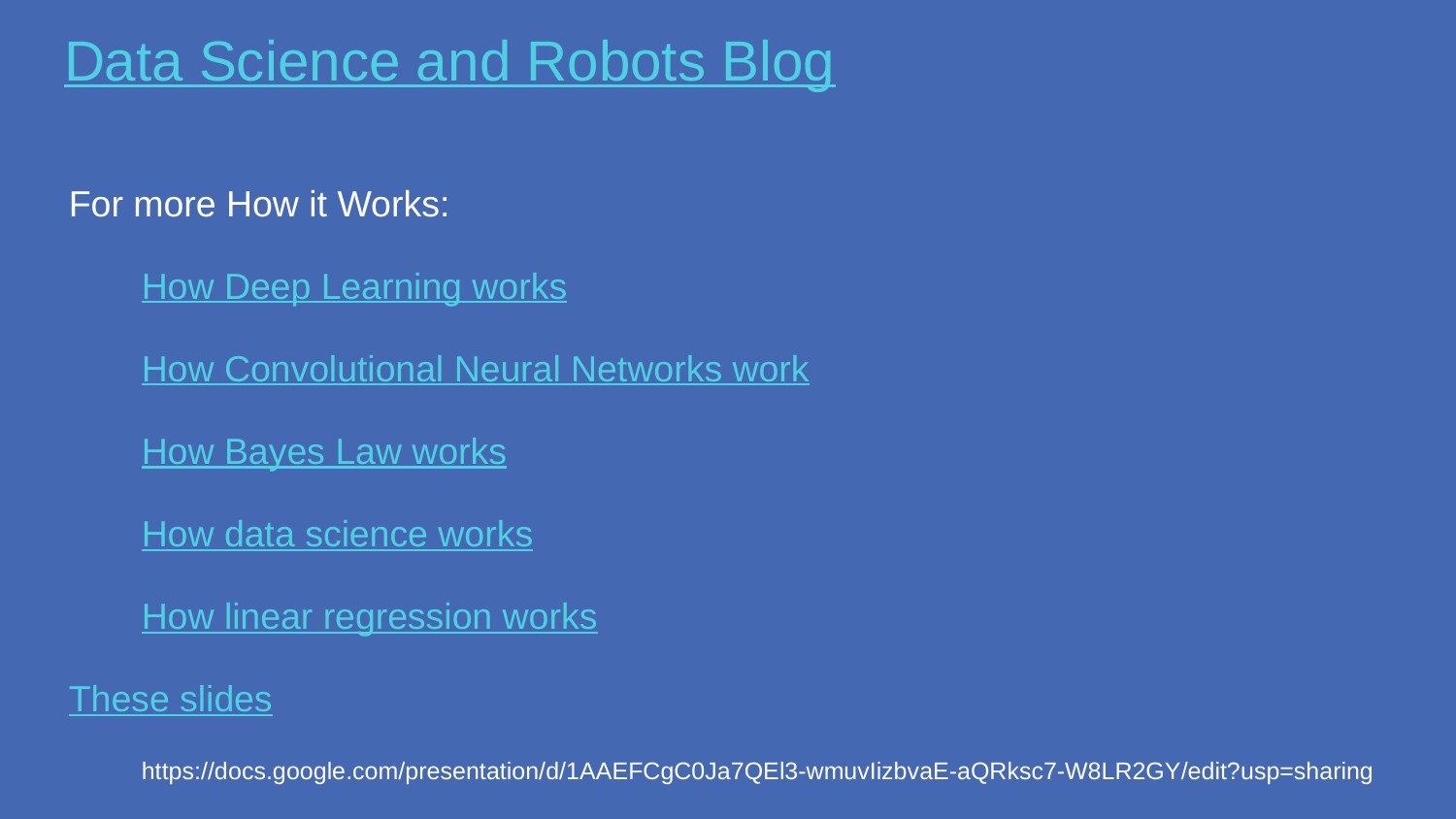

# Data Science and Robots Blog
For more How it Works:
How Deep Learning works
How Convolutional Neural Networks work
How Bayes Law works
How data science works
How linear regression works
These slides
https://docs.google.com/presentation/d/1AAEFCgC0Ja7QEl3-wmuvIizbvaE-aQRksc7-W8LR2GY/edit?usp=sharing